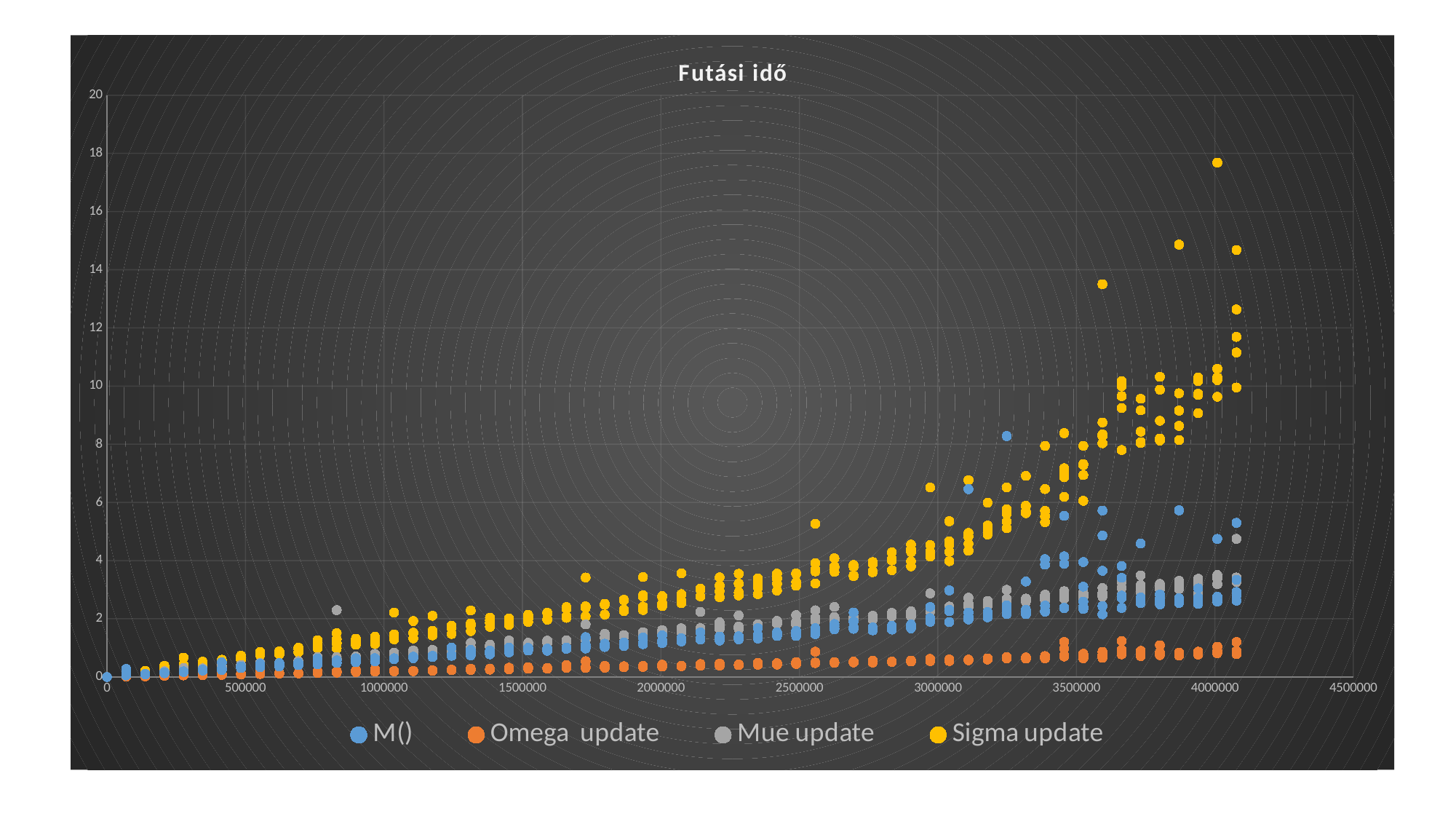

### Chart: Futási idő

| Category | M() | Omega  update | Mue update | Sigma update |
|---|---|---|---|---|